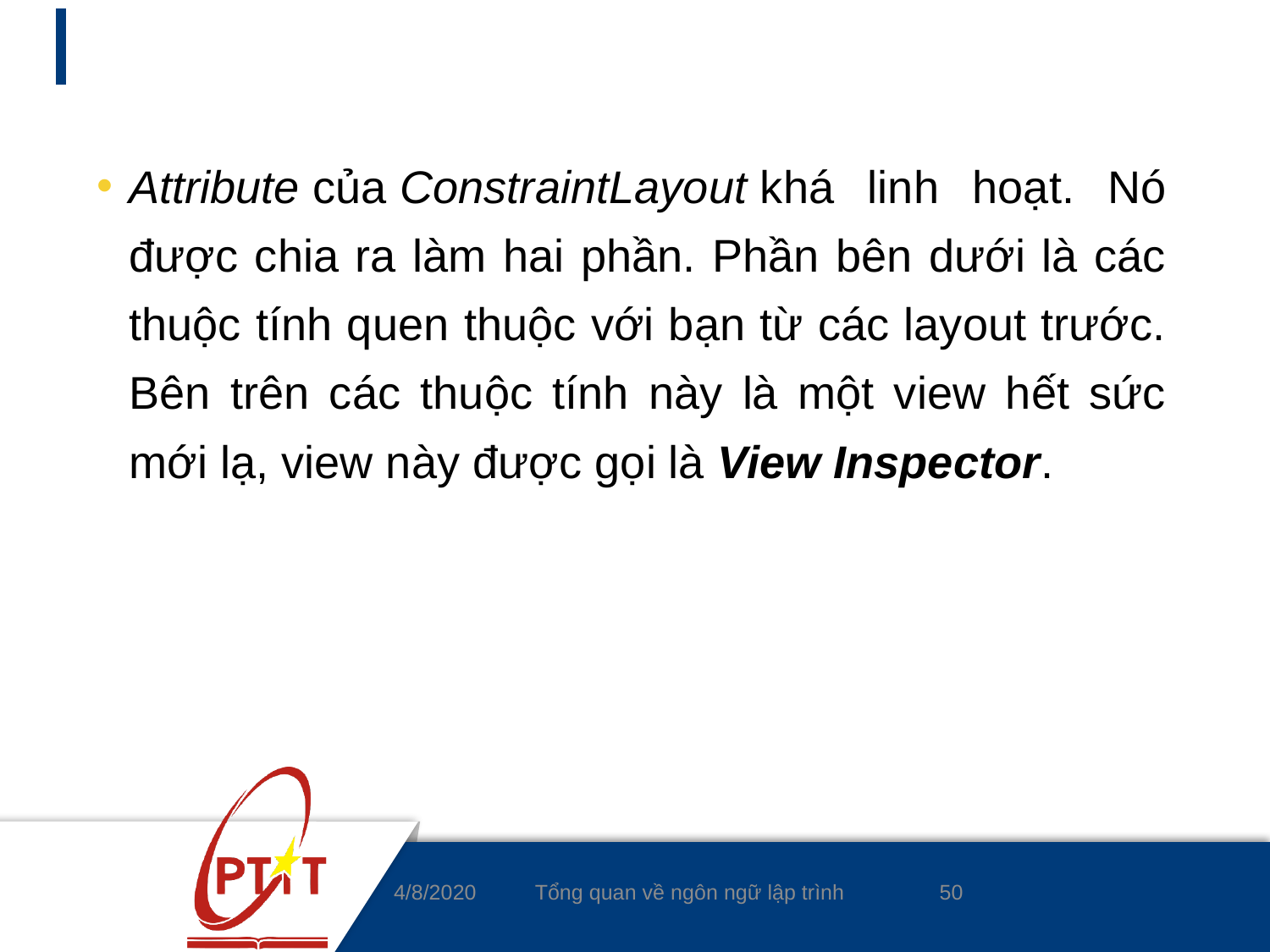

#
Attribute của ConstraintLayout khá linh hoạt. Nó được chia ra làm hai phần. Phần bên dưới là các thuộc tính quen thuộc với bạn từ các layout trước. Bên trên các thuộc tính này là một view hết sức mới lạ, view này được gọi là View Inspector.
50
4/8/2020
Tổng quan về ngôn ngữ lập trình